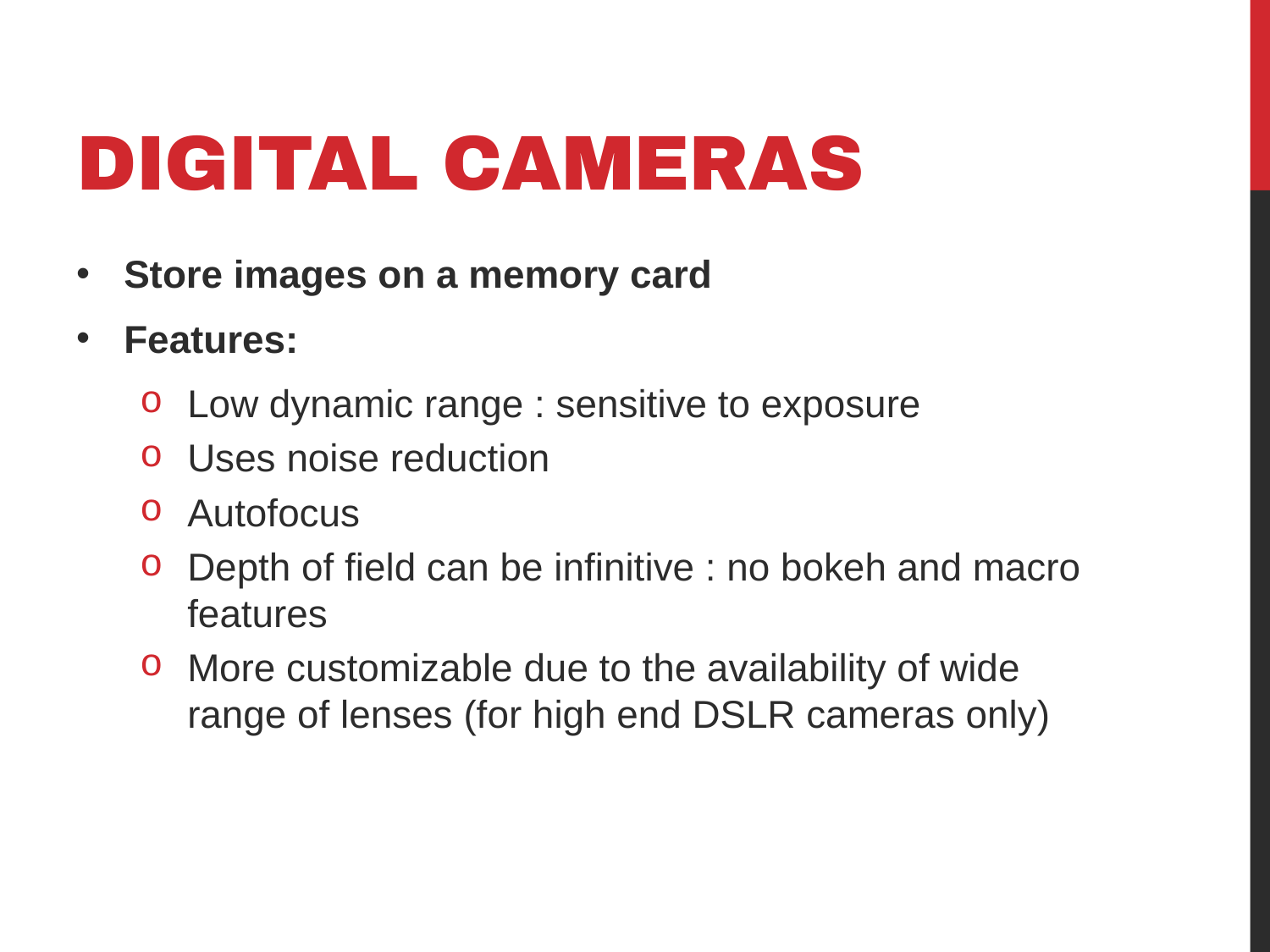

# Digital Cameras
Store images on a memory card
Features:
Low dynamic range : sensitive to exposure
Uses noise reduction
Autofocus
Depth of field can be infinitive : no bokeh and macro features
More customizable due to the availability of wide range of lenses (for high end DSLR cameras only)